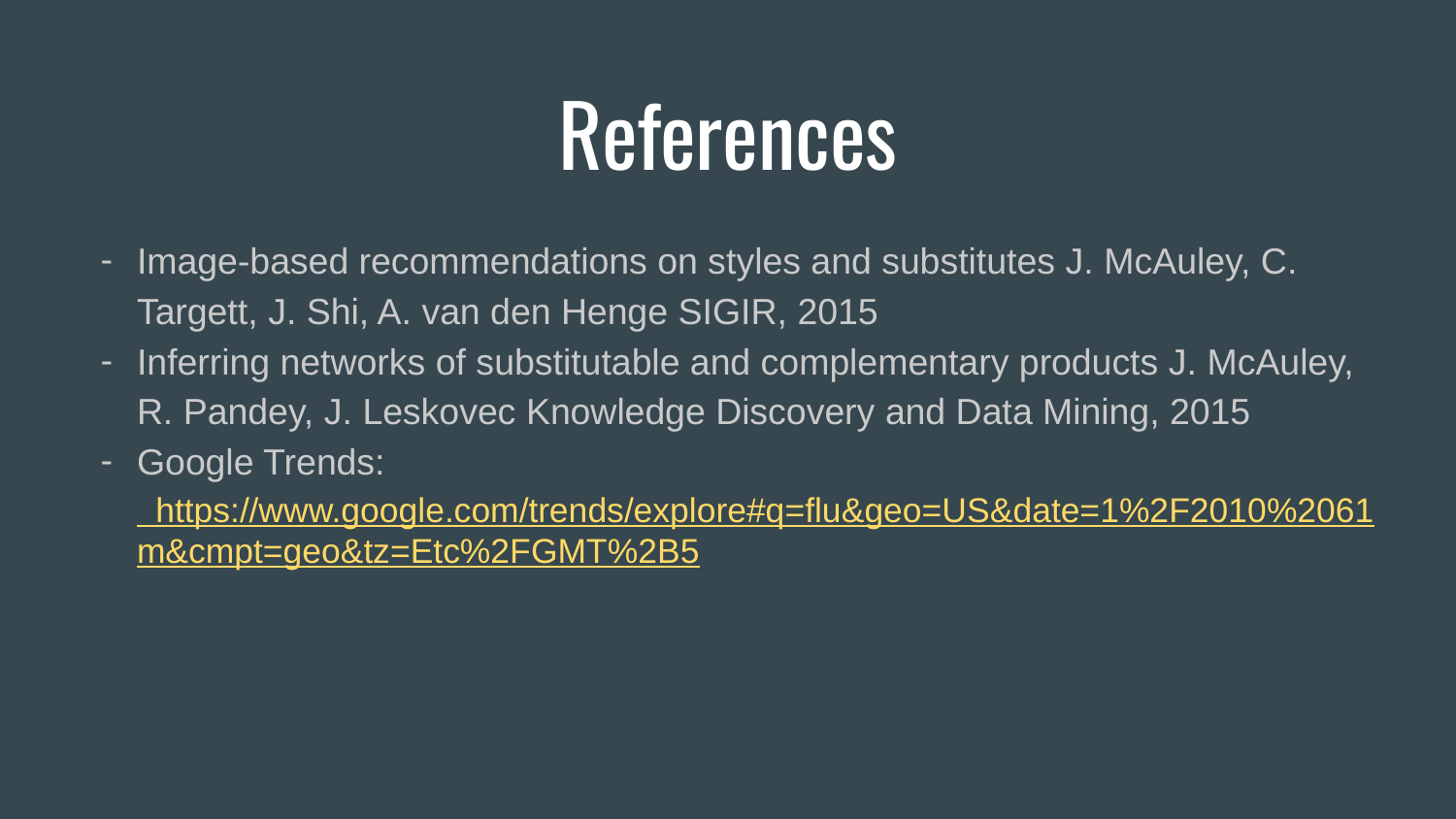

# References
Image-based recommendations on styles and substitutes J. McAuley, C. Targett, J. Shi, A. van den Henge SIGIR, 2015
Inferring networks of substitutable and complementary products J. McAuley, R. Pandey, J. Leskovec Knowledge Discovery and Data Mining, 2015
Google Trends:  https://www.google.com/trends/explore#q=flu&geo=US&date=1%2F2010%2061m&cmpt=geo&tz=Etc%2FGMT%2B5